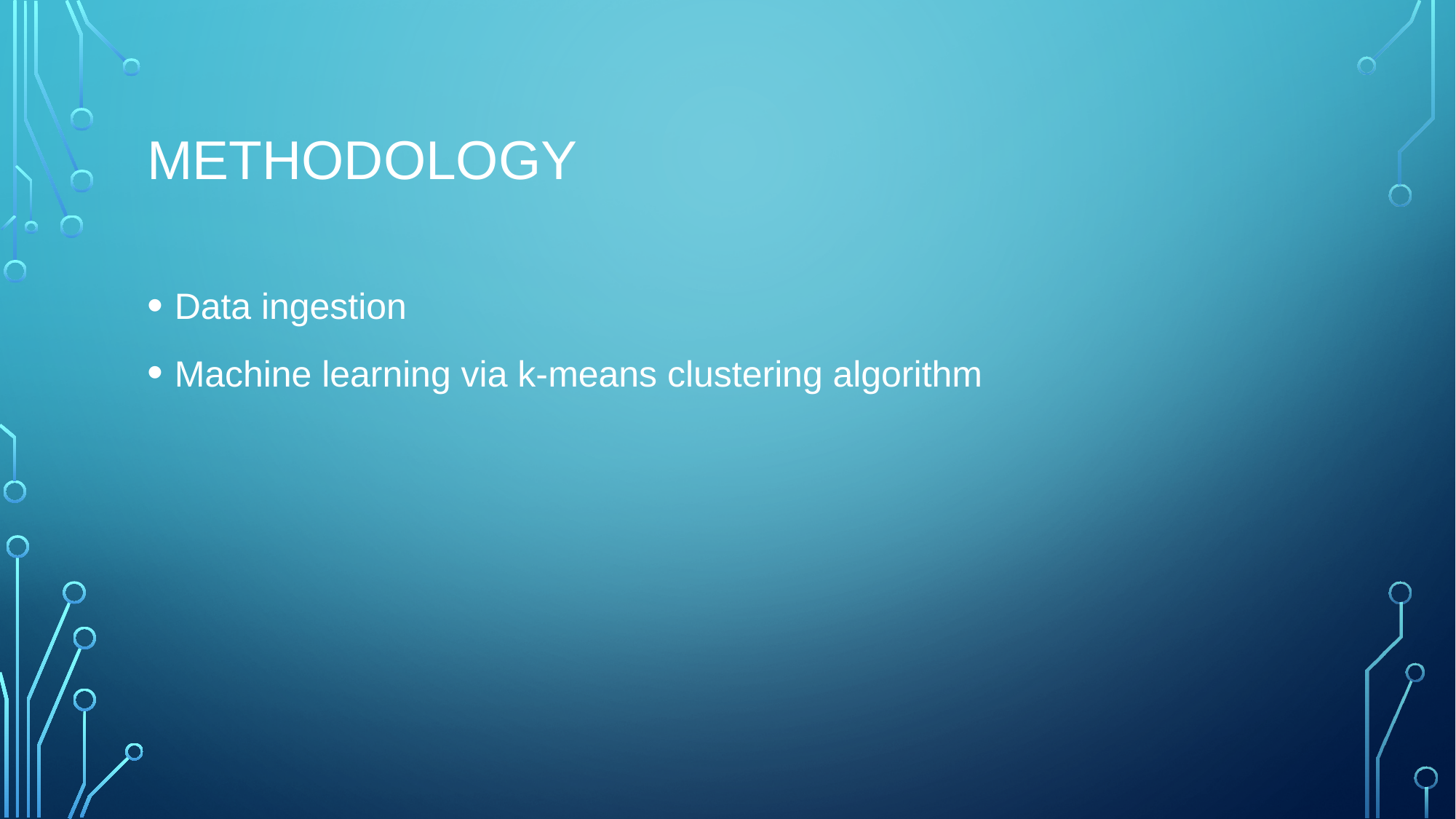

# METHODOLOGY
Data ingestion
Machine learning via k-means clustering algorithm